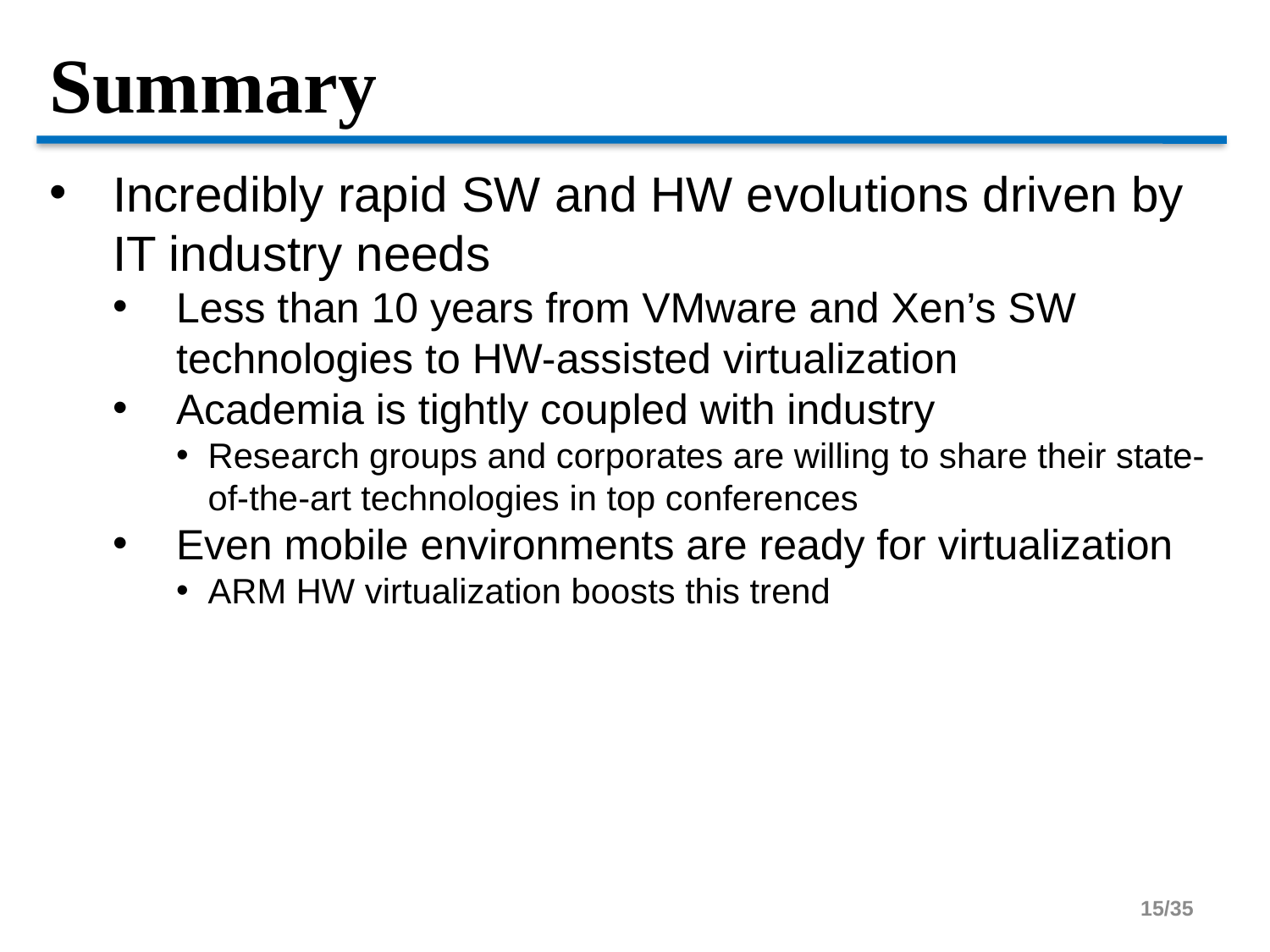

Summary
Incredibly rapid SW and HW evolutions driven by IT industry needs
Less than 10 years from VMware and Xen’s SW technologies to HW-assisted virtualization
Academia is tightly coupled with industry
Research groups and corporates are willing to share their state-of-the-art technologies in top conferences
Even mobile environments are ready for virtualization
ARM HW virtualization boosts this trend

15/35